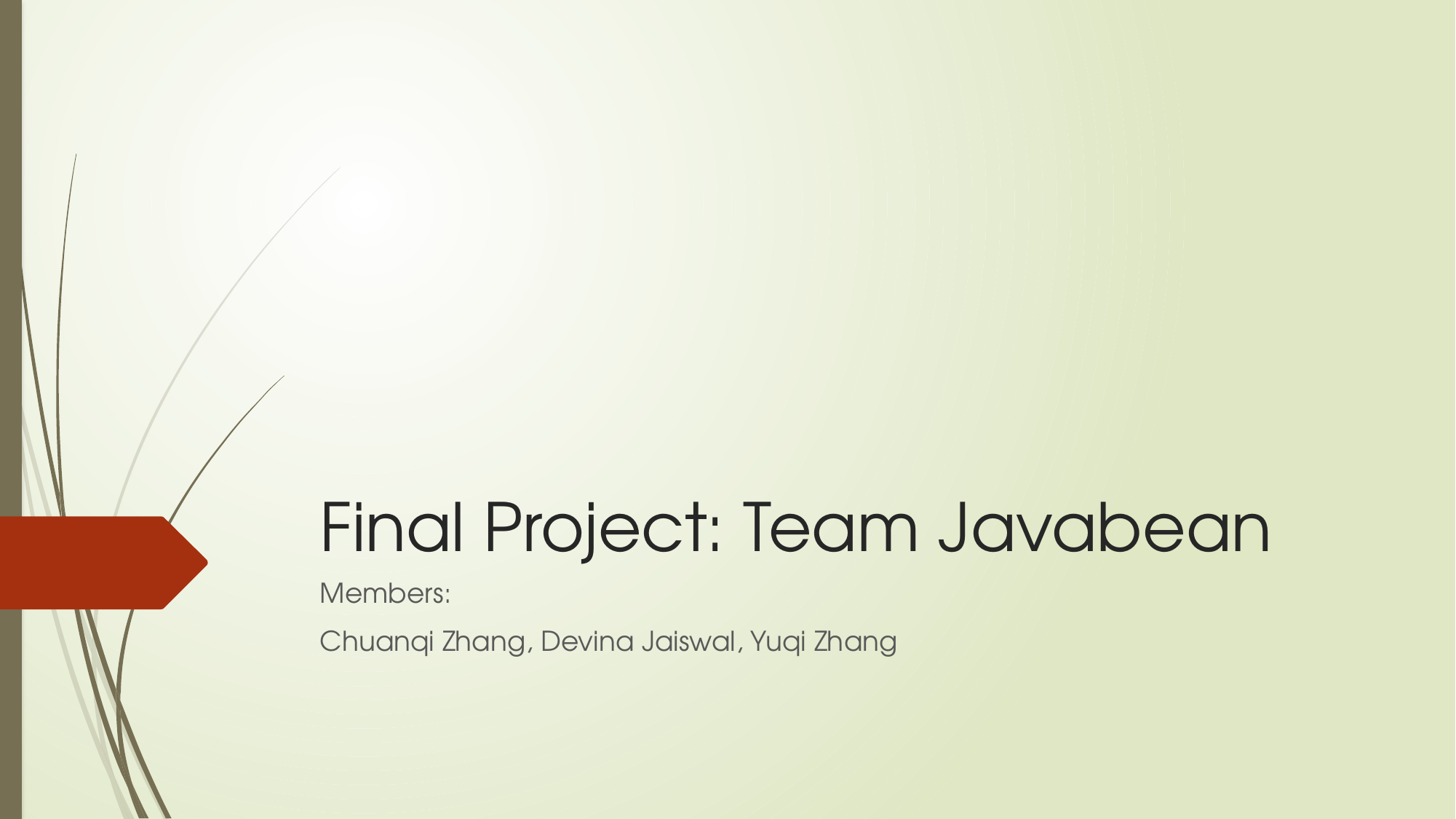

# Final Project: Team Javabean
Members:
Chuanqi Zhang, Devina Jaiswal, Yuqi Zhang